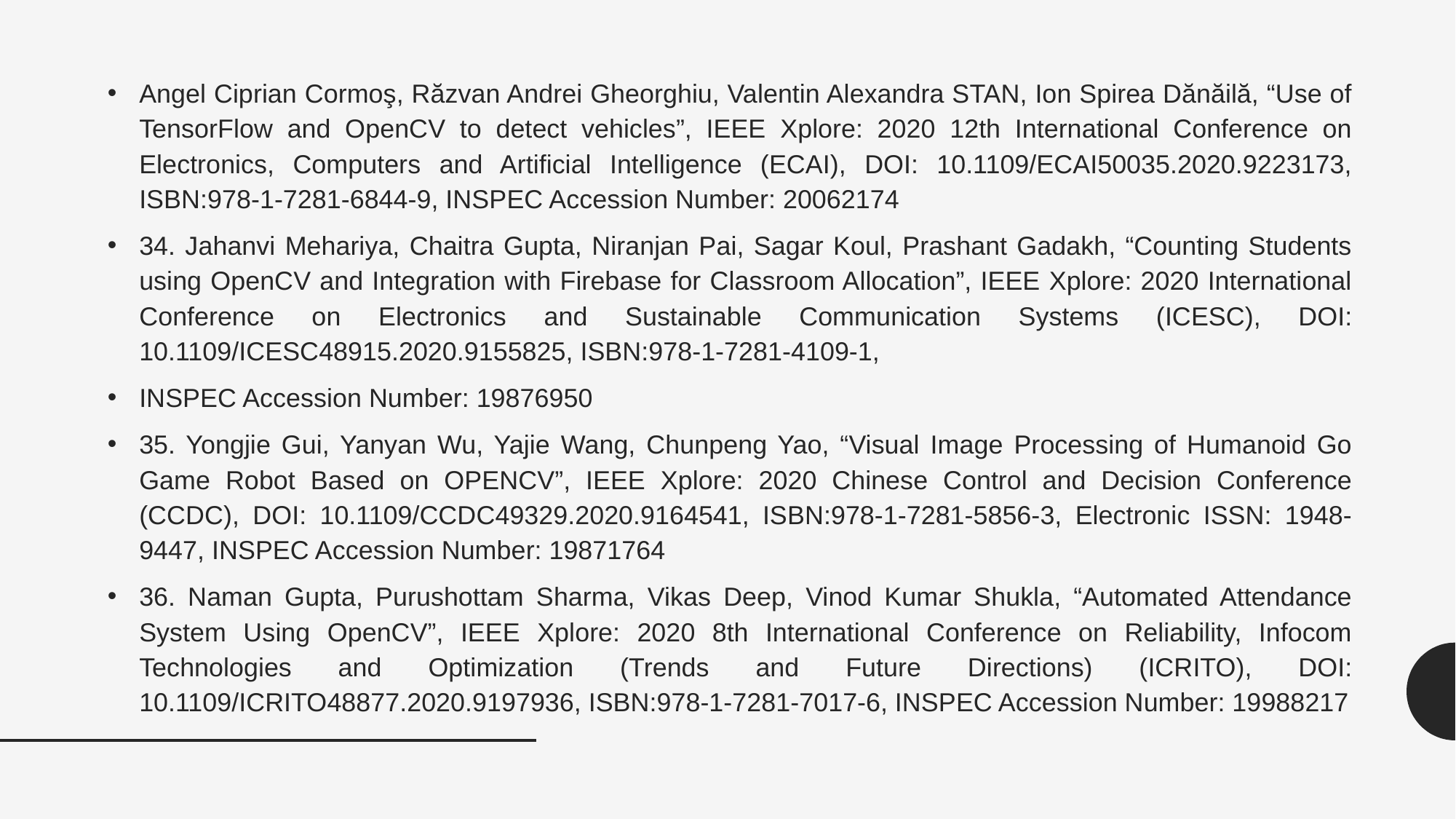

Angel Ciprian Cormoş, Răzvan Andrei Gheorghiu, Valentin Alexandra STAN, Ion Spirea Dănăilă, “Use of TensorFlow and OpenCV to detect vehicles”, IEEE Xplore: 2020 12th International Conference on Electronics, Computers and Artificial Intelligence (ECAI), DOI: 10.1109/ECAI50035.2020.9223173, ISBN:978-1-7281-6844-9, INSPEC Accession Number: 20062174
34. Jahanvi Mehariya, Chaitra Gupta, Niranjan Pai, Sagar Koul, Prashant Gadakh, “Counting Students using OpenCV and Integration with Firebase for Classroom Allocation”, IEEE Xplore: 2020 International Conference on Electronics and Sustainable Communication Systems (ICESC), DOI: 10.1109/ICESC48915.2020.9155825, ISBN:978-1-7281-4109-1,
INSPEC Accession Number: 19876950
35. Yongjie Gui, Yanyan Wu, Yajie Wang, Chunpeng Yao, “Visual Image Processing of Humanoid Go Game Robot Based on OPENCV”, IEEE Xplore: 2020 Chinese Control and Decision Conference (CCDC), DOI: 10.1109/CCDC49329.2020.9164541, ISBN:978-1-7281-5856-3, Electronic ISSN: 1948-9447, INSPEC Accession Number: 19871764
36. Naman Gupta, Purushottam Sharma, Vikas Deep, Vinod Kumar Shukla, “Automated Attendance System Using OpenCV”, IEEE Xplore: 2020 8th International Conference on Reliability, Infocom Technologies and Optimization (Trends and Future Directions) (ICRITO), DOI: 10.1109/ICRITO48877.2020.9197936, ISBN:978-1-7281-7017-6, INSPEC Accession Number: 19988217